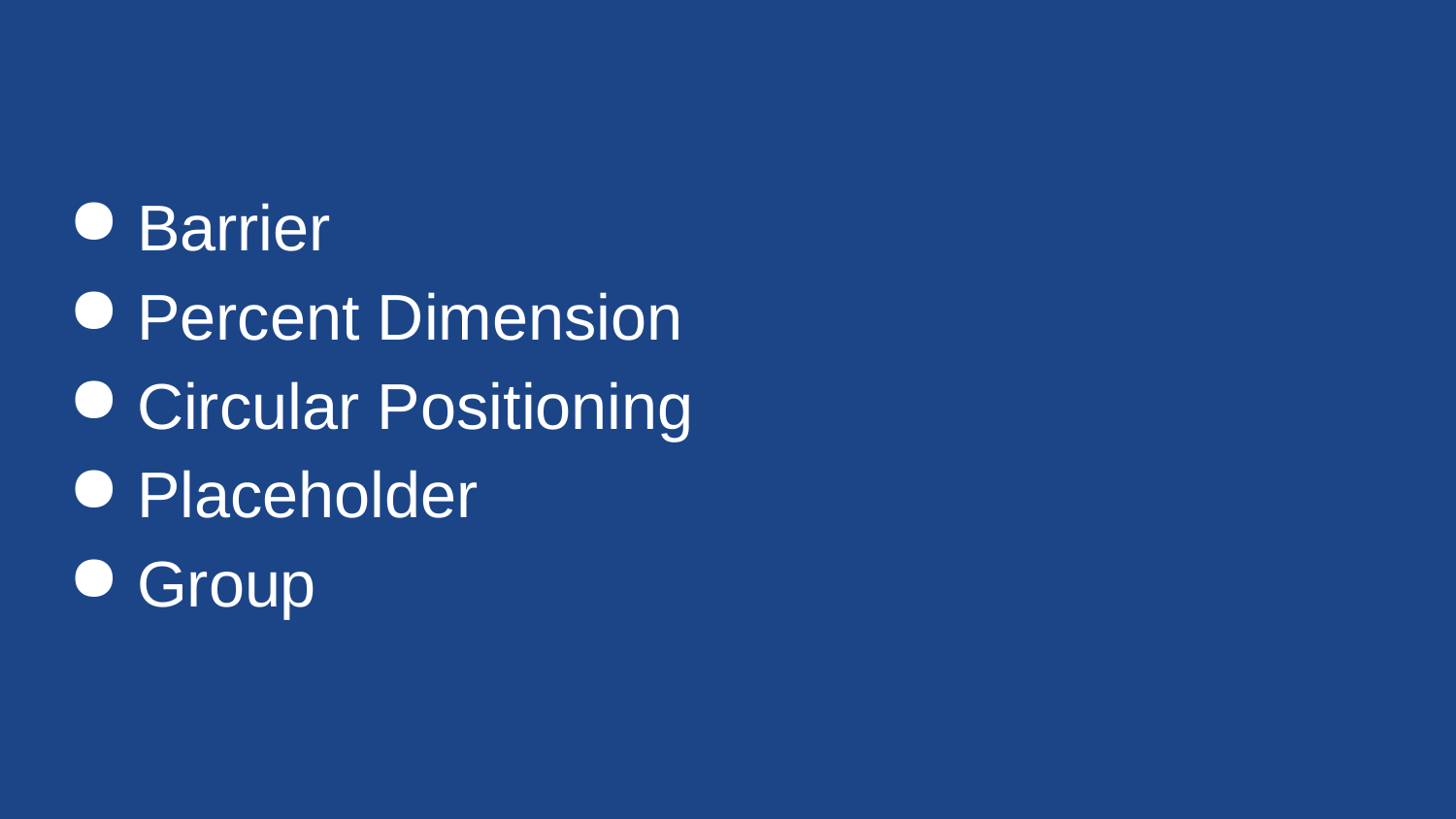

# Barrier
Percent Dimension
Circular Positioning
Placeholder
Group